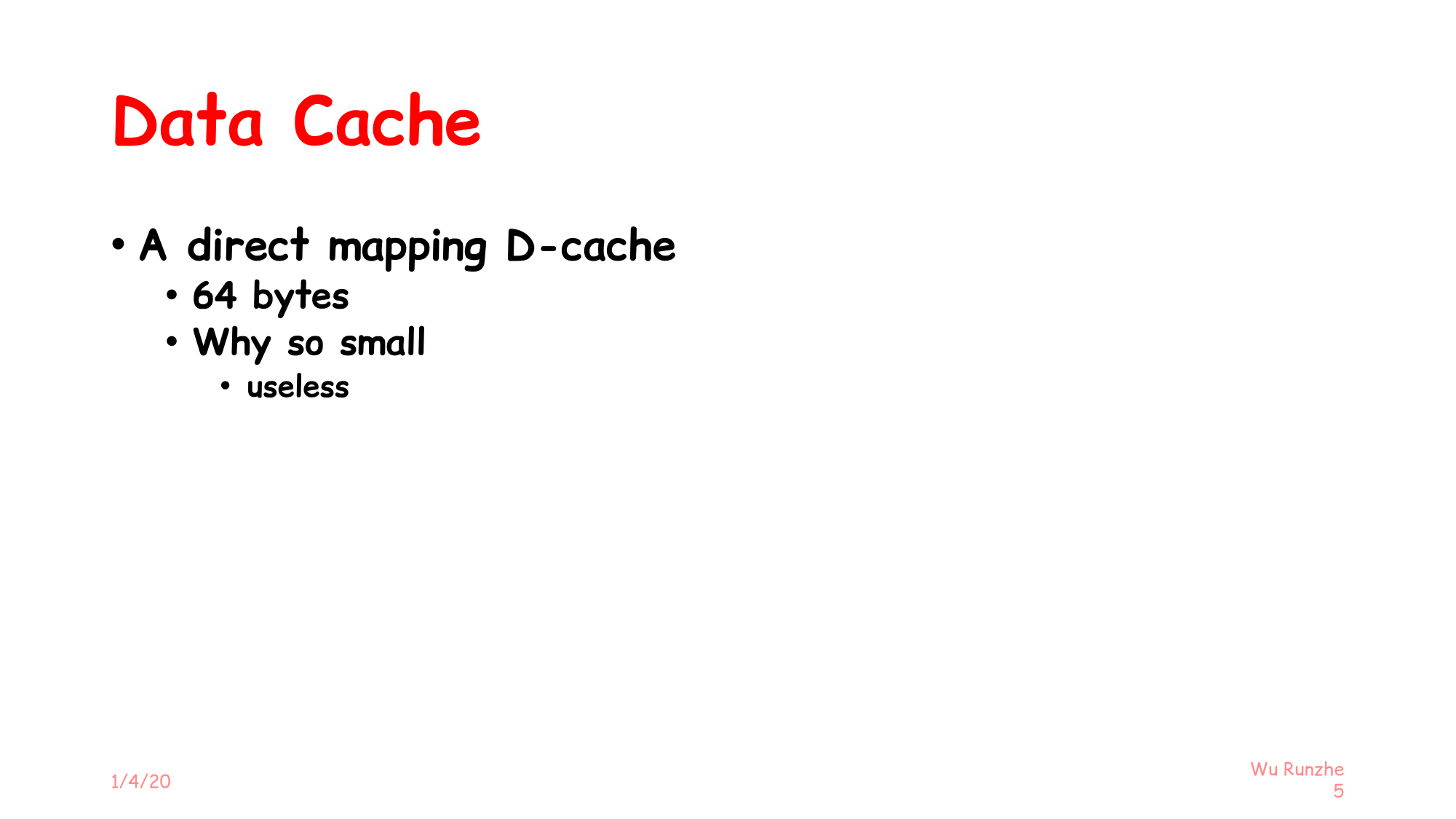

# Data Cache
A direct mapping D-cache
64 bytes
Why so small
useless

1/4/20
Wu Runzhe
5